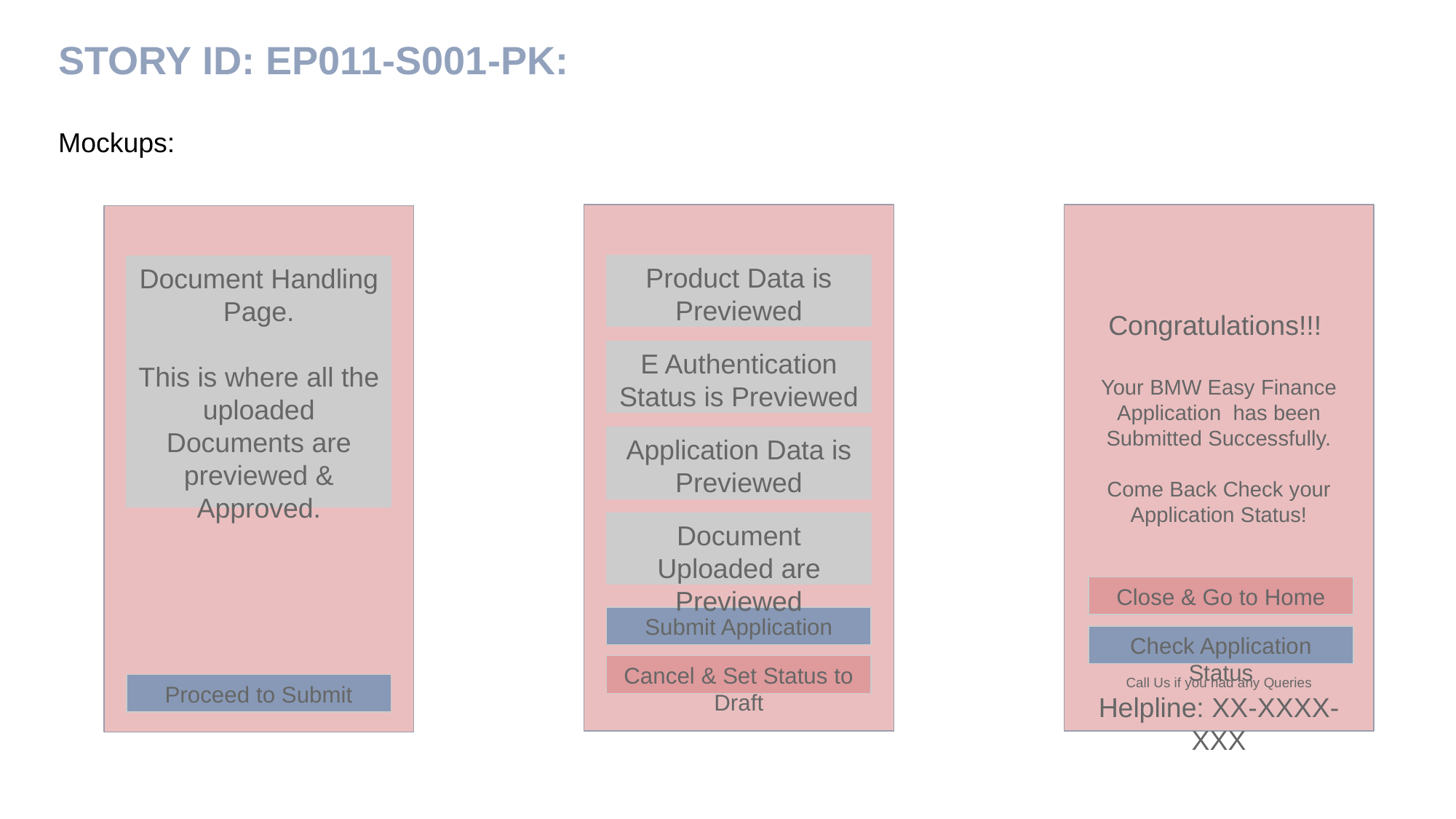

# Story ID: EP011-S001-PK:
Mockups:

Congratulations!!!

Your BMW Easy Finance Application  has been Submitted Successfully.

Come Back Check your Application Status!

Call Us if you had any Queries
Helpline: XX-XXXX-XXX

Product Data is Previewed
Document Handling Page.

This is where all the uploaded Documents are previewed & Approved.
E Authentication Status is Previewed
Application Data is Previewed
Document Uploaded are Previewed
Close & Go to Home
Submit Application
Check Application Status
Cancel & Set Status to Draft
Proceed to Submit